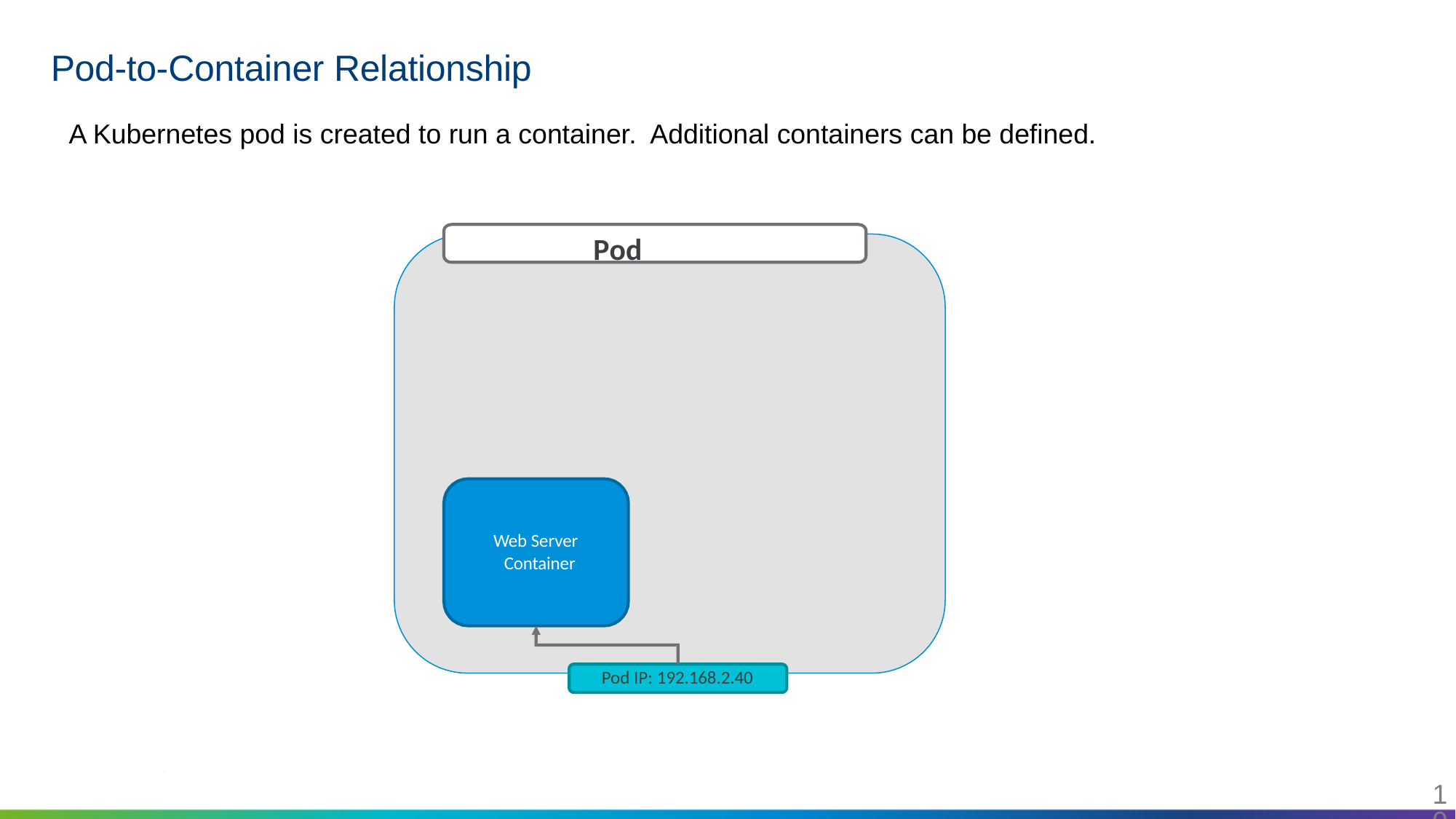

# Pod-to-Container Relationship
A Kubernetes pod is created to run a container.  Additional containers can be defined.

Pod

Web Server  Container

Pod IP: 192.168.2.40
10